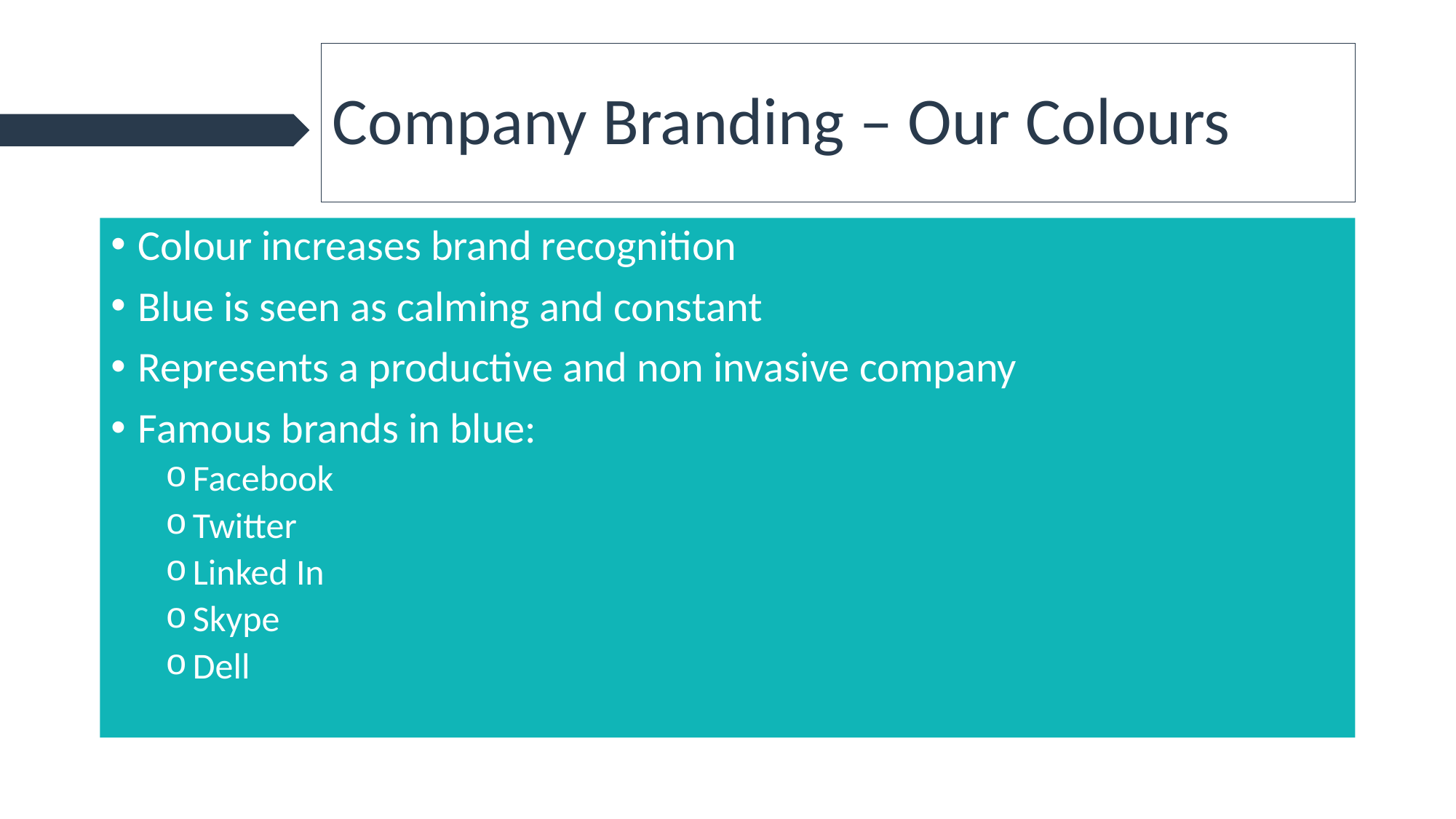

# Company Branding – Our Colours
Colour increases brand recognition
Blue is seen as calming and constant
Represents a productive and non invasive company
Famous brands in blue:
Facebook
Twitter
Linked In
Skype
Dell